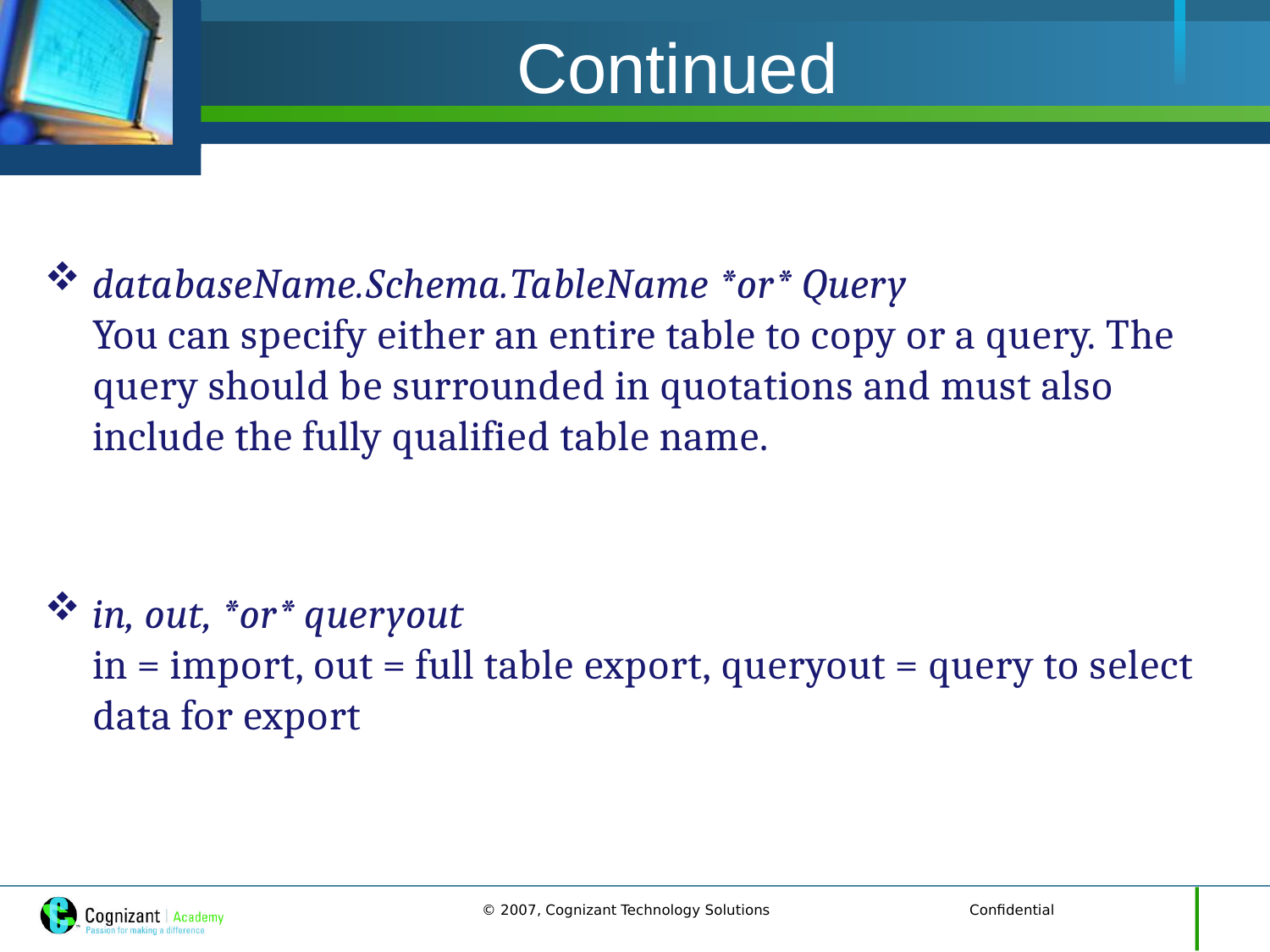

# Continued

databaseName.Schema.TableName *or* Query
You can specify either an entire table to copy or a query. The query should be surrounded in quotations and must also include the fully qualified table name.

in, out, *or* queryout
in = import, out = full table export, queryout = query to select data for export